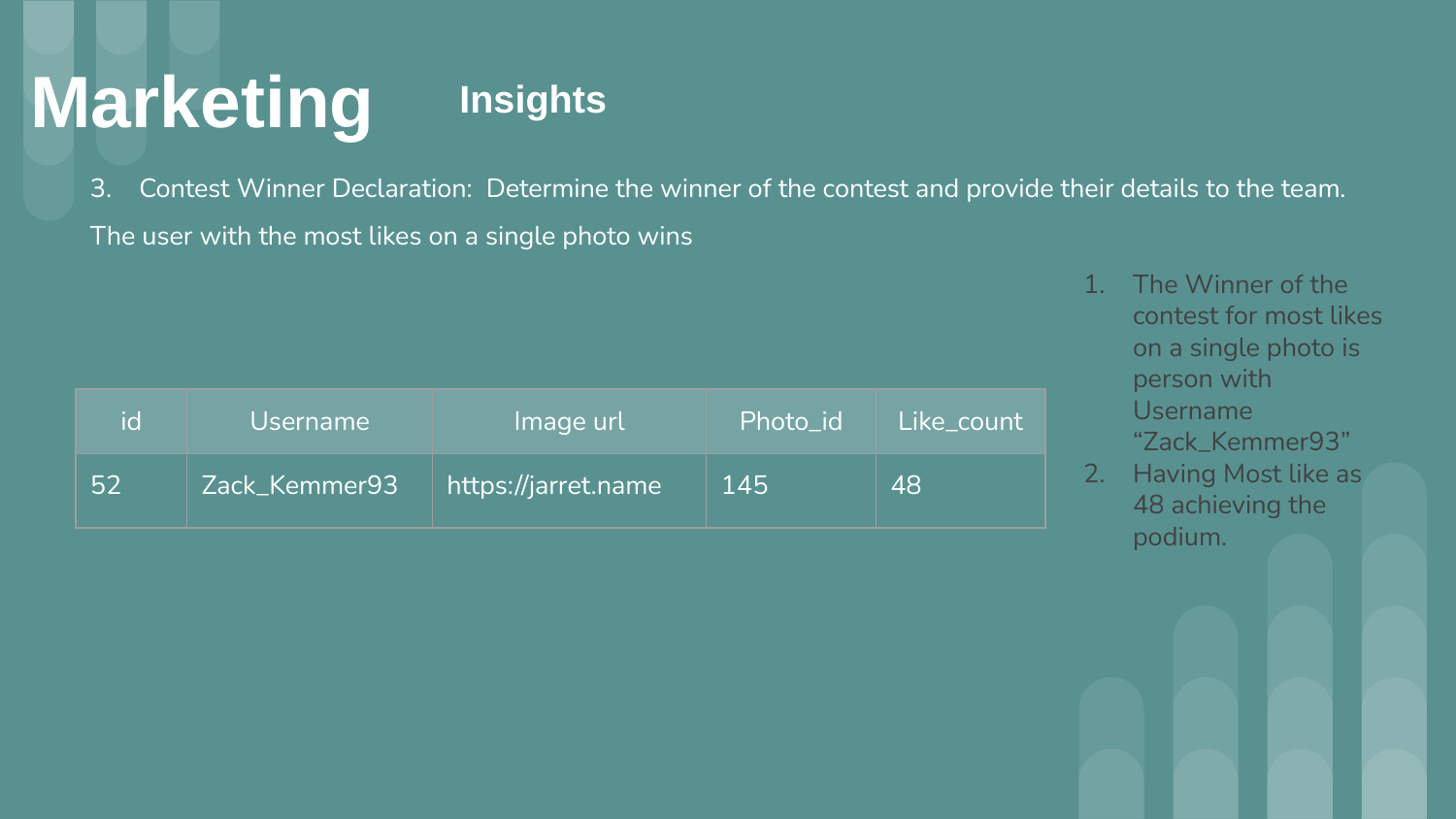

# Marketing
Insights
3.    Contest Winner Declaration:  Determine the winner of the contest and provide their details to the team. The user with the most likes on a single photo wins

The Winner of the contest for most likes on a single photo is person with Username “Zack_Kemmer93”
Having Most like as 48 achieving the podium.
| id | Username | Image url | Photo\_id | Like\_count |
| --- | --- | --- | --- | --- |
| 52 | Zack\_Kemmer93 | https://jarret.name | 145 | 48 |